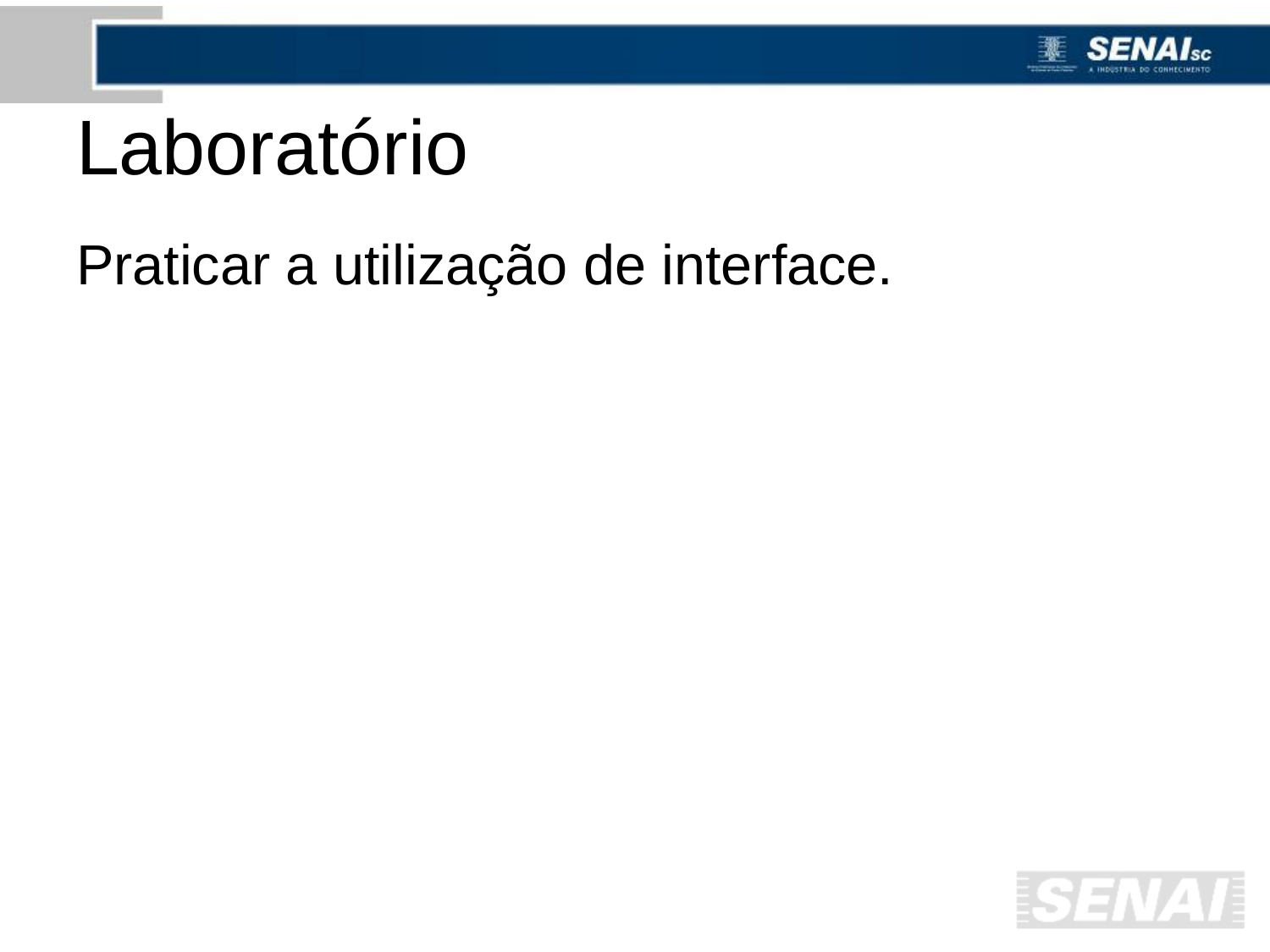

# Laboratório
Praticar a utilização de interface.